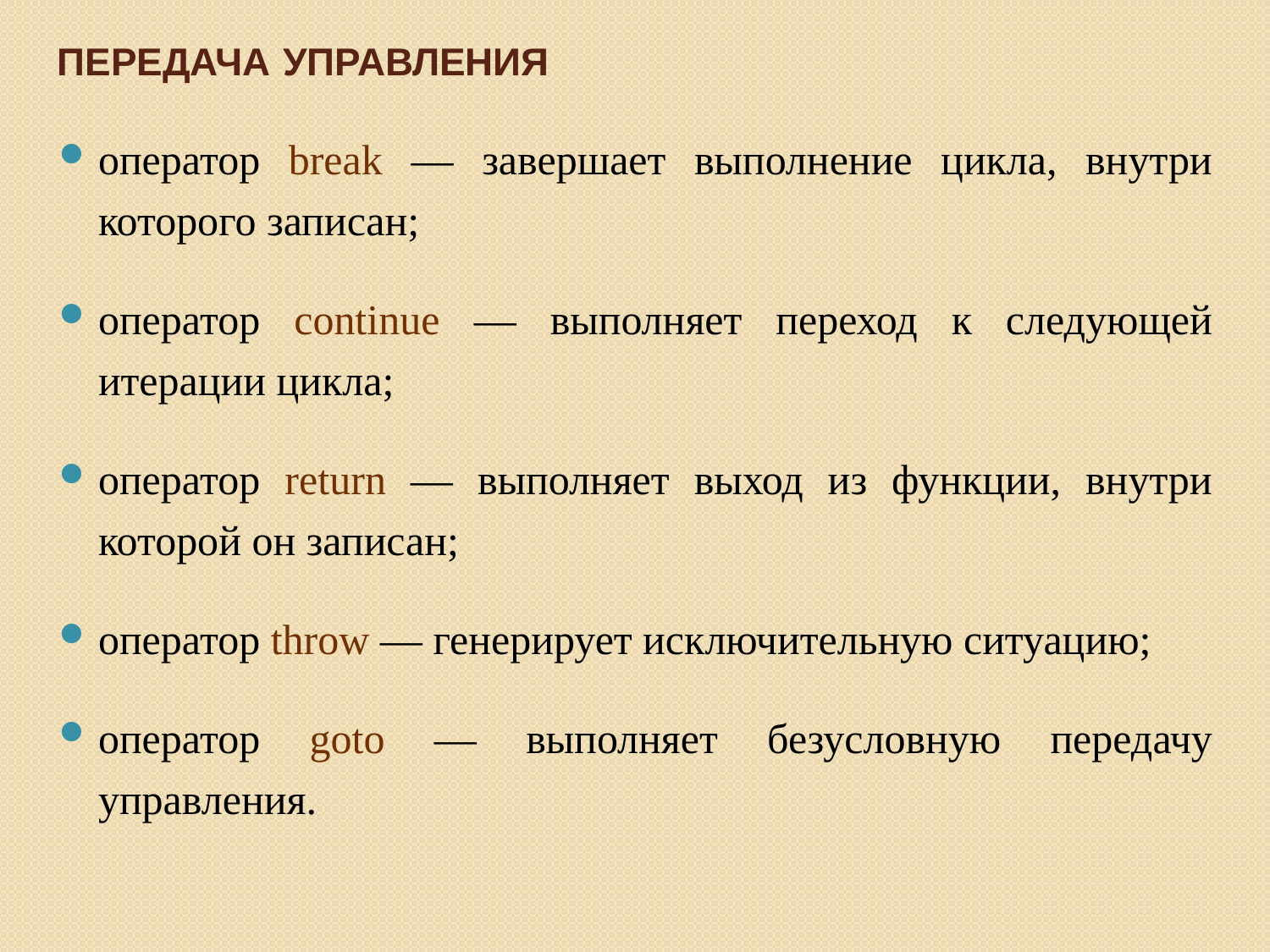

# Передача управления
оператор break — завершает выполнение цикла, внутри которого записан;
оператор continue — выполняет переход к следующей итерации цикла;
оператор return — выполняет выход из функции, внутри которой он записан;
оператор throw — генерирует исключительную ситуацию;
оператор goto — выполняет безусловную передачу управления.